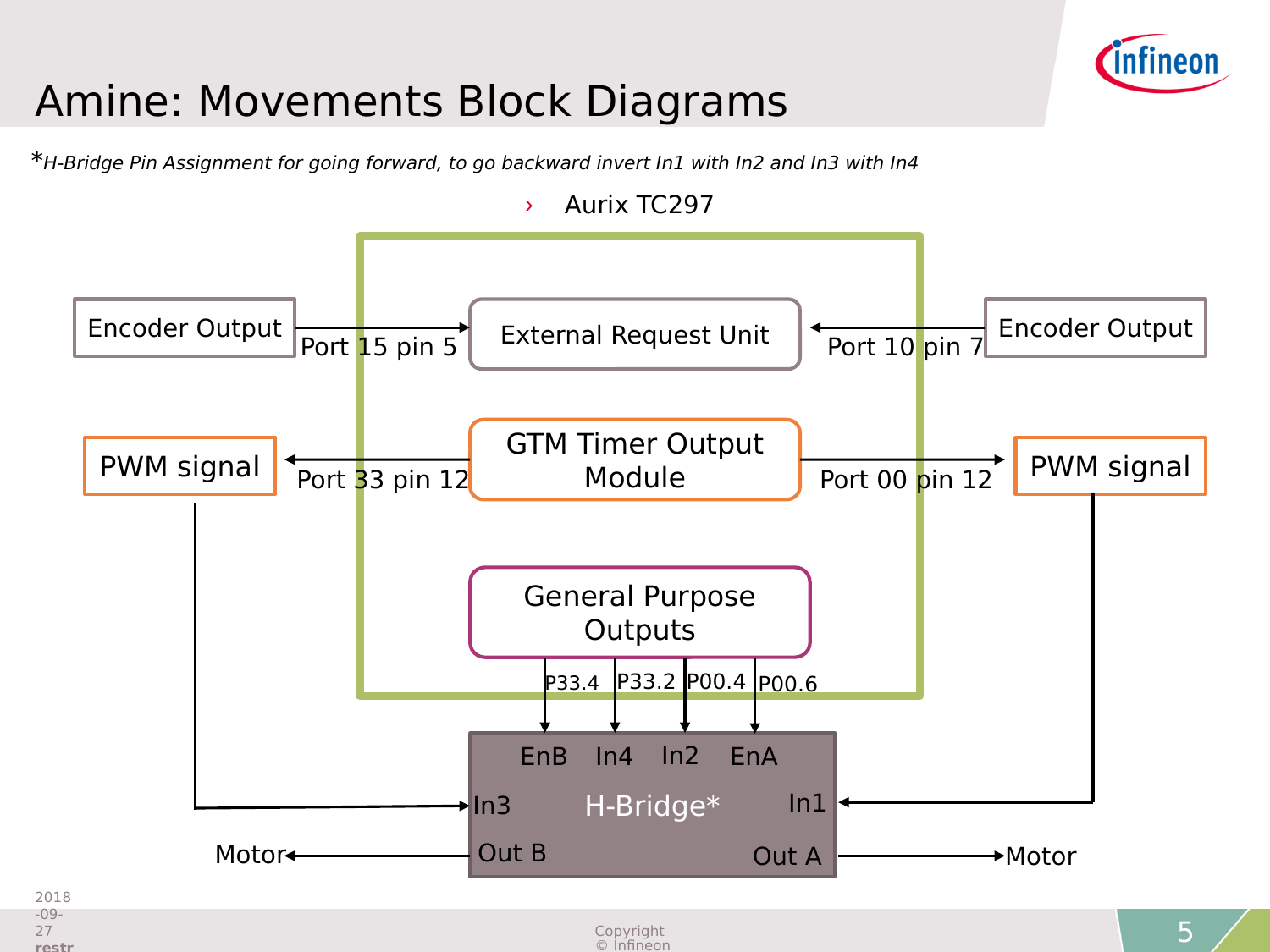

# Amine: Movements Block Diagrams
*H-Bridge Pin Assignment for going forward, to go backward invert In1 with In2 and In3 with In4
Aurix TC297

Encoder Output
Encoder Output
External Request Unit
Port 15 pin 5
Port 10 pin 7
GTM Timer Output Module
PWM signal
PWM signal
Port 33 pin 12
Port 00 pin 12
General Purpose Outputs
P00.4
P33.2
P33.4
P00.6
H-Bridge*
In2
EnB
In4
EnA
In1
In3
Out B
Motor
Out A
Motor
2018-09-27   restricted
Copyright © Infineon Technologies AG 2018. All rights reserved.
5